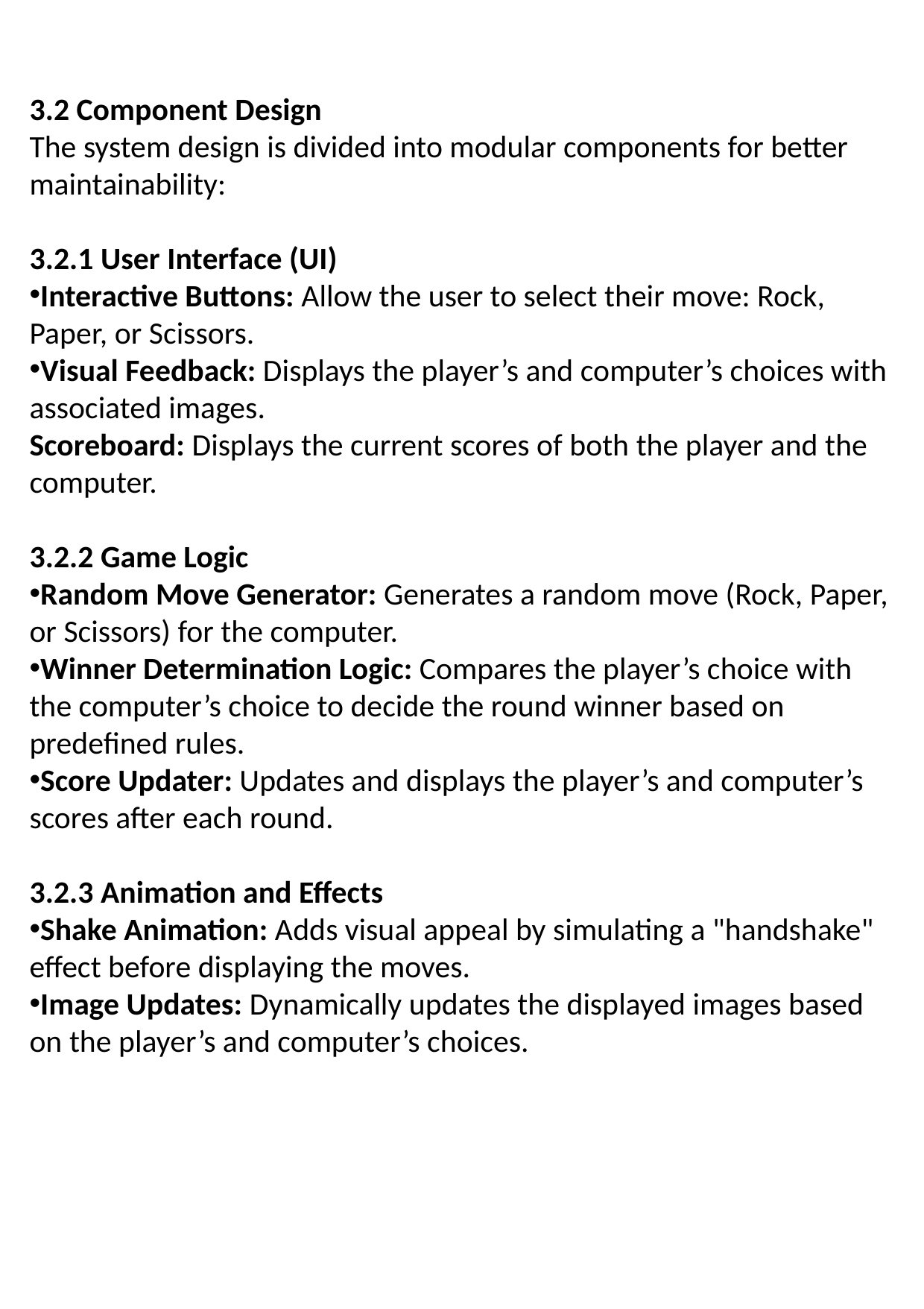

3.2 Component Design
The system design is divided into modular components for better maintainability:

3.2.1 User Interface (UI)
Interactive Buttons: Allow the user to select their move: Rock, Paper, or Scissors.
Visual Feedback: Displays the player’s and computer’s choices with associated images.
Scoreboard: Displays the current scores of both the player and the computer.

3.2.2 Game Logic
Random Move Generator: Generates a random move (Rock, Paper, or Scissors) for the computer.
Winner Determination Logic: Compares the player’s choice with the computer’s choice to decide the round winner based on predefined rules.
Score Updater: Updates and displays the player’s and computer’s scores after each round.

3.2.3 Animation and Effects
Shake Animation: Adds visual appeal by simulating a "handshake" effect before displaying the moves.
Image Updates: Dynamically updates the displayed images based on the player’s and computer’s choices.